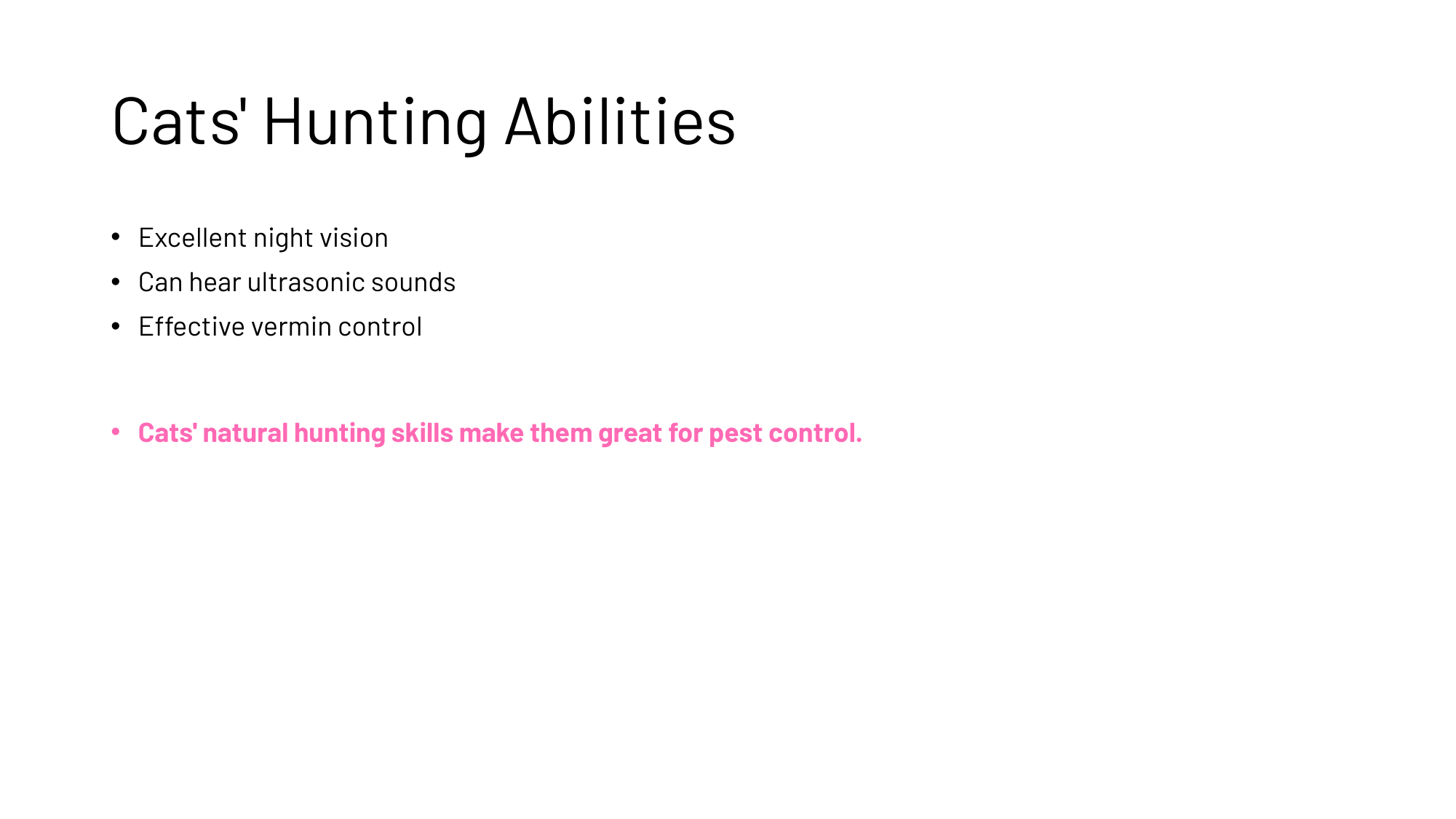

# Cats' Hunting Abilities
Excellent night vision
Can hear ultrasonic sounds
Effective vermin control

Cats' natural hunting skills make them great for pest control.